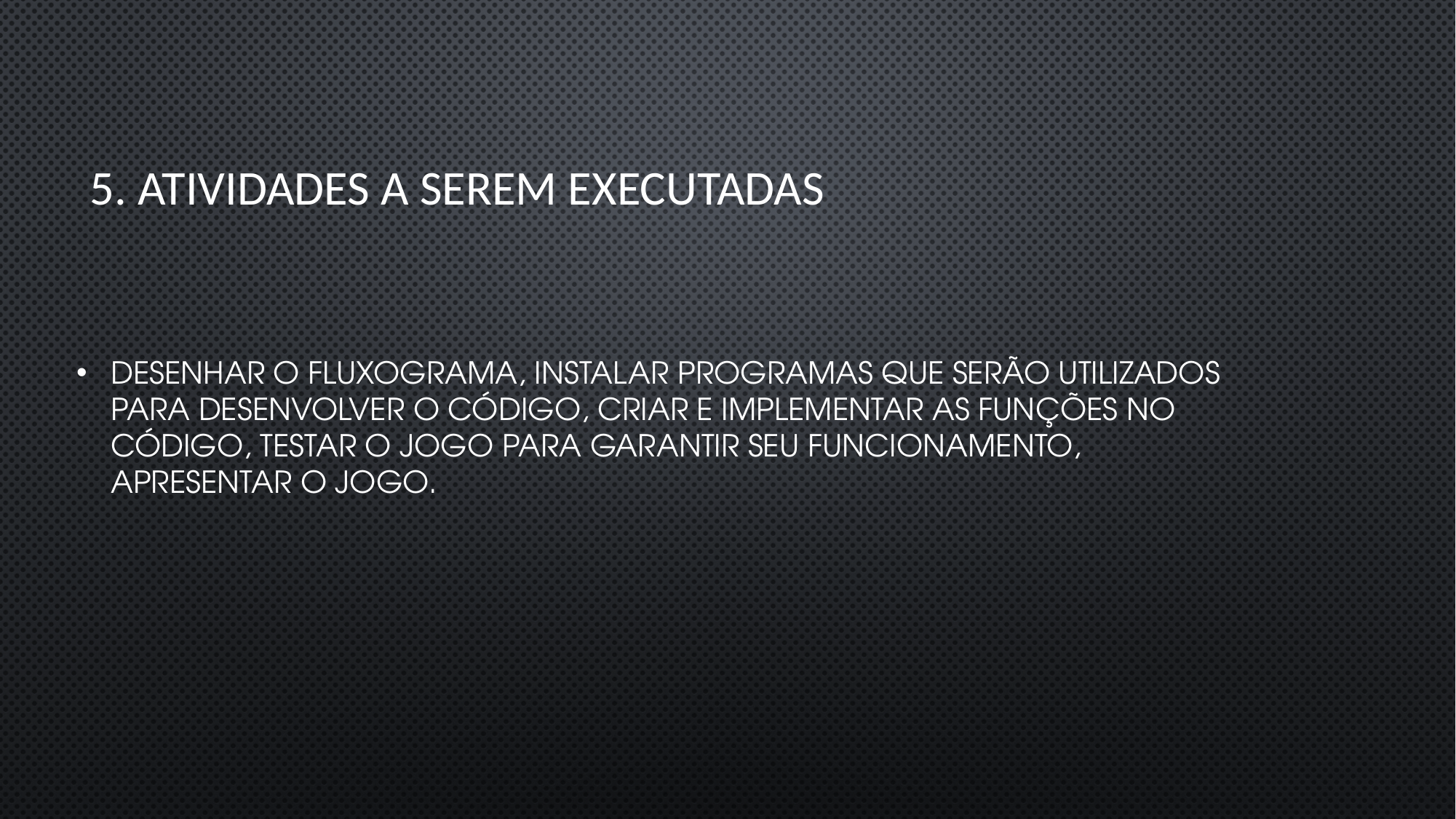

# 5. ATIVIDADES A SEREM EXECUTADAS
Desenhar o fluxograma, instalar programas que serão utilizados para desenvolver o código, criar e implementar as funções no código, testar o jogo para garantir seu funcionamento, apresentar o jogo.